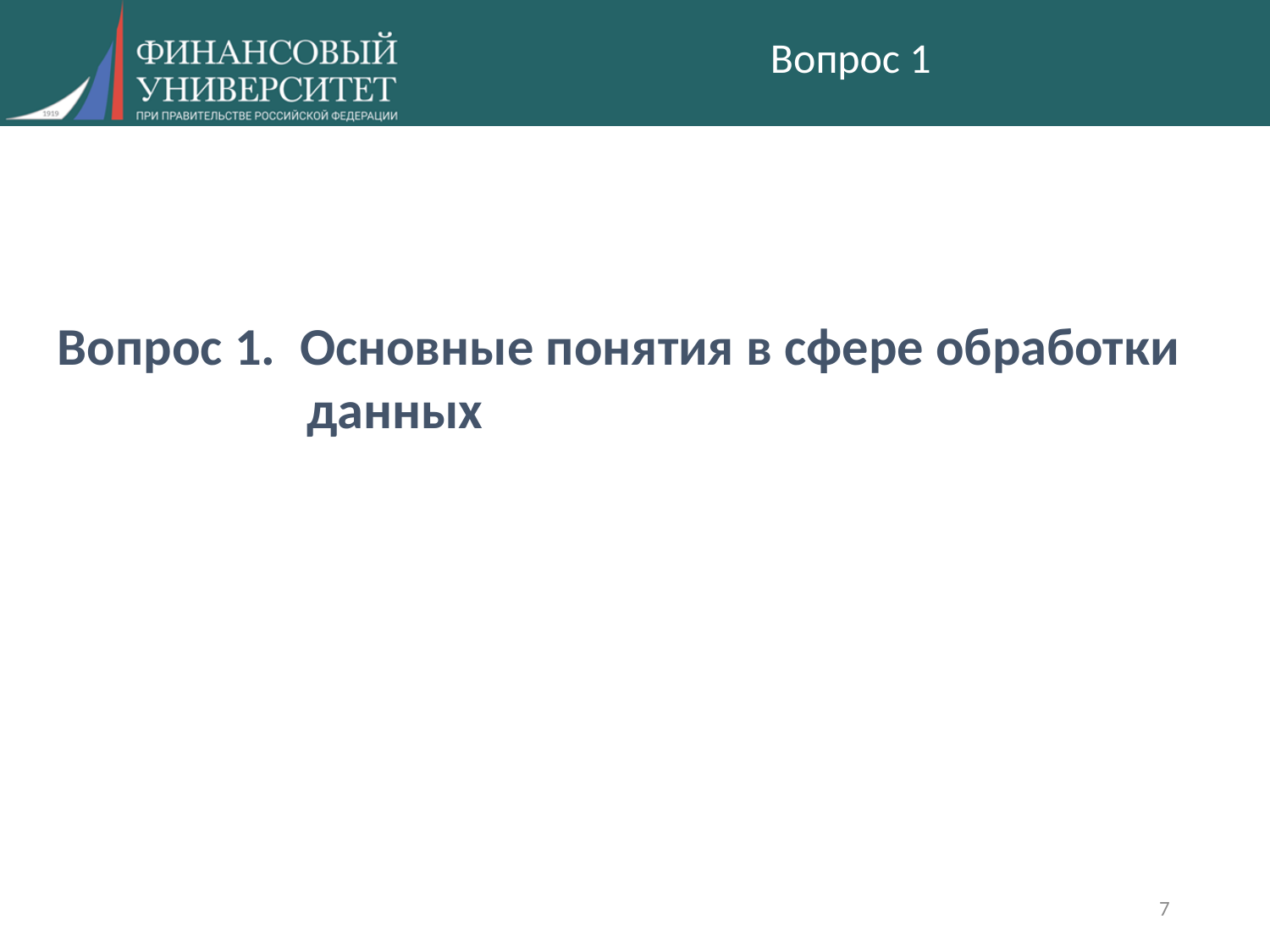

# Вопрос 1
Вопрос 1.  Основные понятия в сфере обработки данных
7